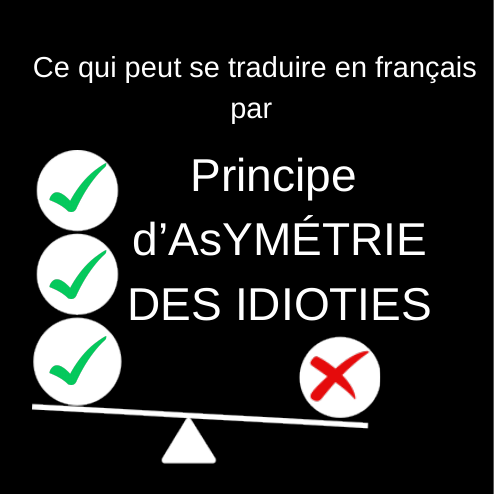

Ce qui peut se traduire en français par
Principe
d’AsYMÉTRIE
DES IDIOTIES